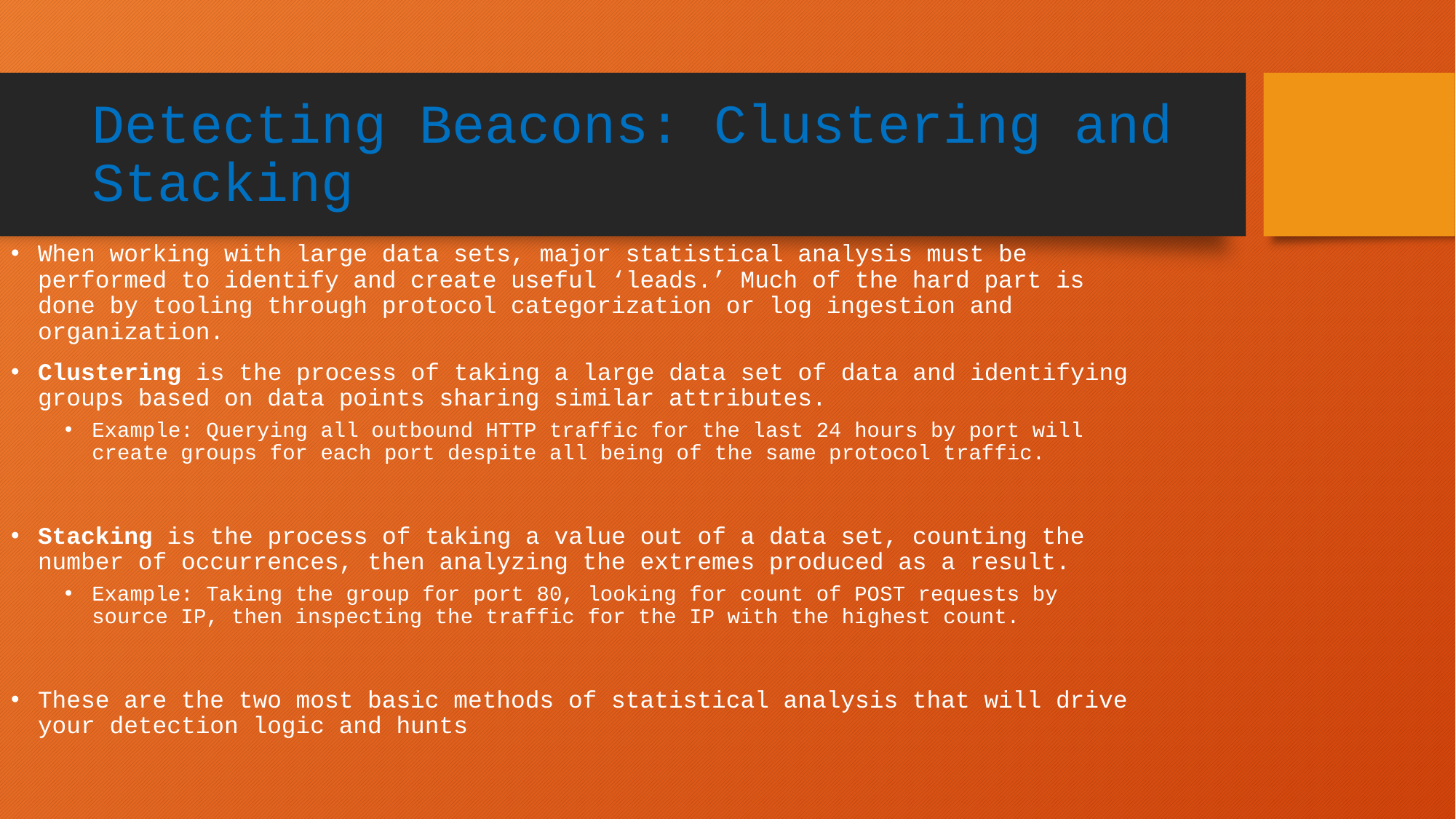

# Detecting Beacons: Clustering and Stacking
When working with large data sets, major statistical analysis must be performed to identify and create useful ‘leads.’ Much of the hard part is done by tooling through protocol categorization or log ingestion and organization.
Clustering is the process of taking a large data set of data and identifying groups based on data points sharing similar attributes.
Example: Querying all outbound HTTP traffic for the last 24 hours by port will create groups for each port despite all being of the same protocol traffic.

Stacking is the process of taking a value out of a data set, counting the number of occurrences, then analyzing the extremes produced as a result.
Example: Taking the group for port 80, looking for count of POST requests by source IP, then inspecting the traffic for the IP with the highest count.

These are the two most basic methods of statistical analysis that will drive your detection logic and hunts